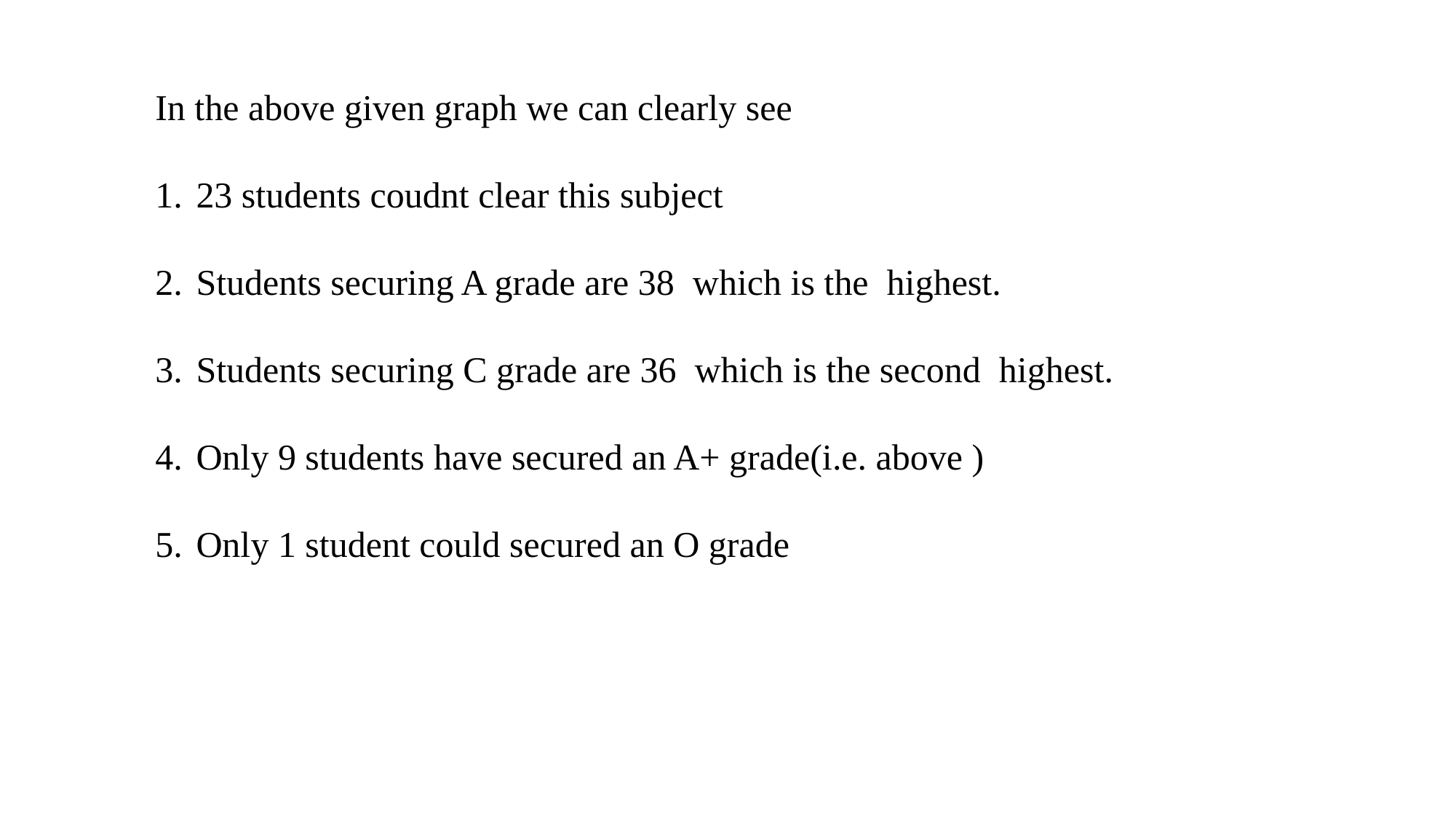

In the above given graph we can clearly see

23 students coudnt clear this subject

Students securing A grade are 38  which is the  highest.

Students securing C grade are 36  which is the second  highest.

Only 9 students have secured an A+ grade(i.e. above )

Only 1 student could secured an O grade